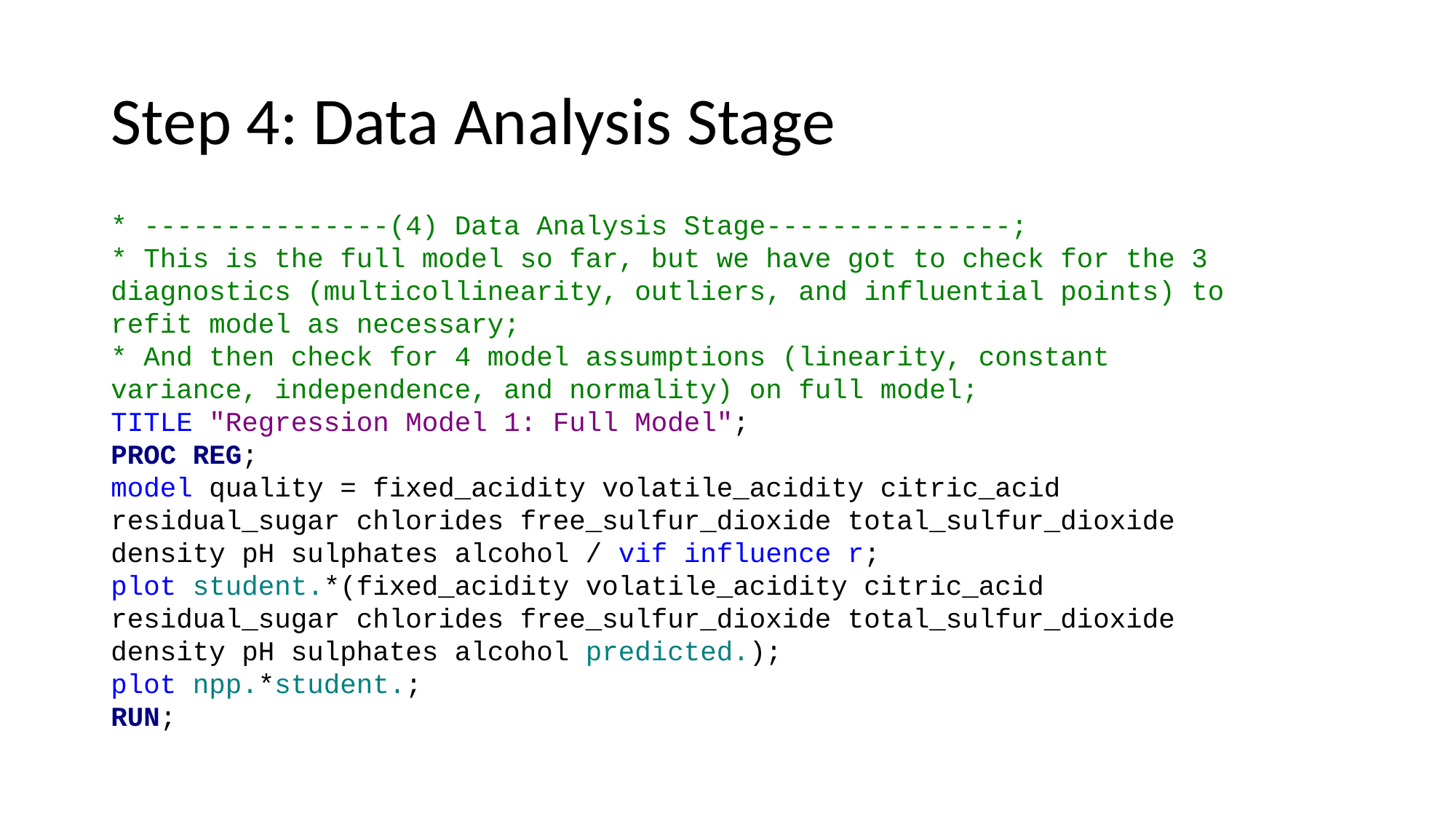

# Step 4: Data Analysis Stage
* ---------------(4) Data Analysis Stage---------------;
* This is the full model so far, but we have got to check for the 3 diagnostics (multicollinearity, outliers, and influential points) to refit model as necessary;
* And then check for 4 model assumptions (linearity, constant variance, independence, and normality) on full model;
TITLE "Regression Model 1: Full Model";
PROC REG;
model quality = fixed_acidity volatile_acidity citric_acid residual_sugar chlorides free_sulfur_dioxide total_sulfur_dioxide density pH sulphates alcohol / vif influence r;
plot student.*(fixed_acidity volatile_acidity citric_acid residual_sugar chlorides free_sulfur_dioxide total_sulfur_dioxide density pH sulphates alcohol predicted.);
plot npp.*student.;
RUN;